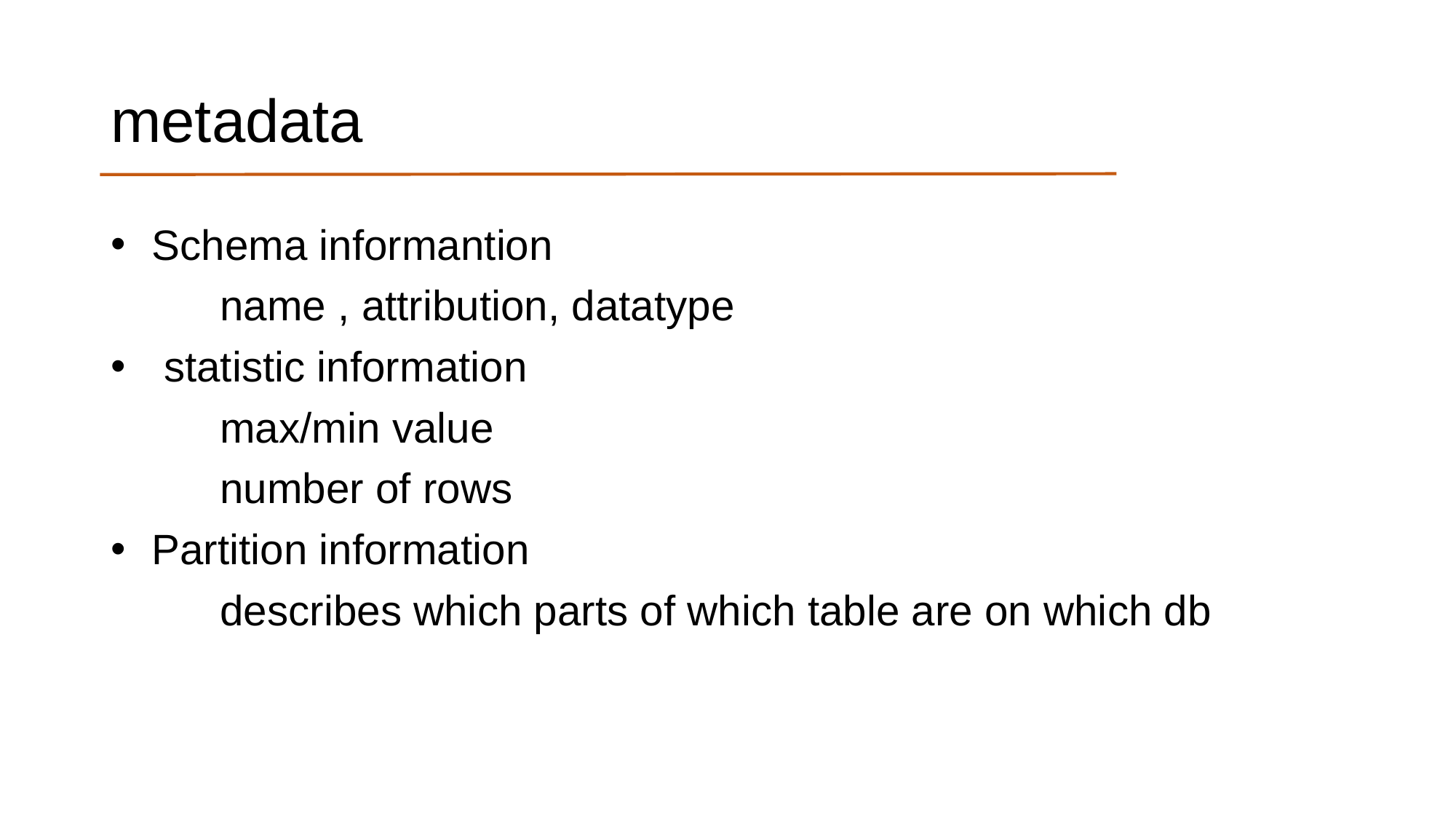

# metadata
Schema informantion
	name , attribution, datatype
 statistic information
	max/min value
	number of rows
Partition information
	describes which parts of which table are on which db